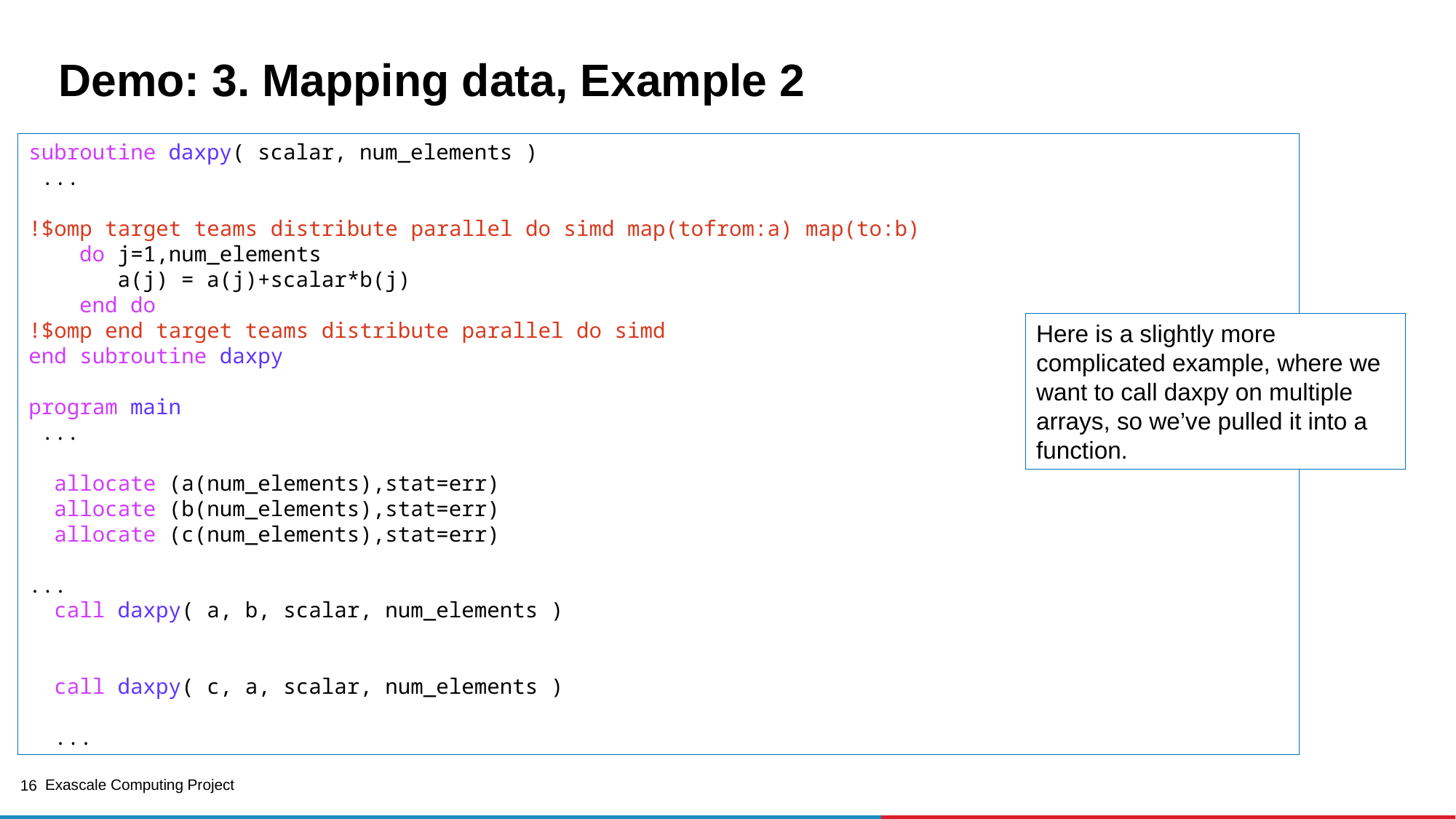

Demo: 3. Mapping data, Example 2
subroutine daxpy( scalar, num_elements )
 ...

!$omp target teams distribute parallel do simd map(tofrom:a) map(to:b)
    do j=1,num_elements
       a(j) = a(j)+scalar*b(j)
    end do
!$omp end target teams distribute parallel do simd
end subroutine daxpy

program main
 ...

  allocate (a(num_elements),stat=err)
  allocate (b(num_elements),stat=err)
  allocate (c(num_elements),stat=err)
...
  call daxpy( a, b, scalar, num_elements )

  call daxpy( c, a, scalar, num_elements )
  ...
Here is a slightly more complicated example, where we want to call daxpy on multiple arrays, so we’ve pulled it into a function.